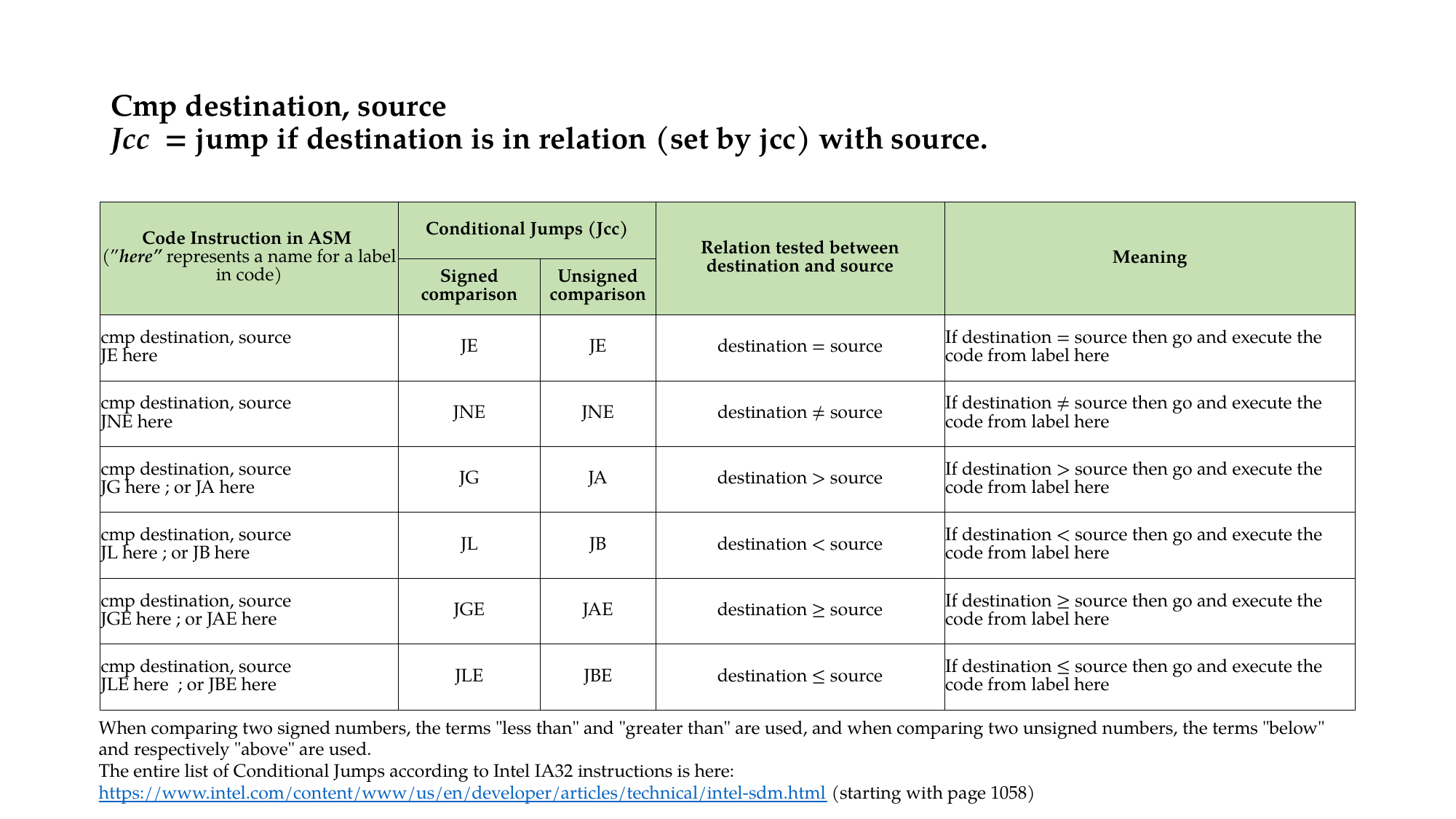

# Cmp destination, source Jcc  = jump if destination is in relation (set by jcc) with source.
| Code Instruction in ASM (”here” represents a name for a label in code) | Conditional Jumps (Jcc) |  | Relation tested between destination and source | Meaning |
| --- | --- | --- | --- | --- |
|  | Signed comparison | Unsigned comparison |  |  |
| cmp destination, source JE here | JE | JE | destination = source | If destination = source then go and execute the code from label here |
| cmp destination, source JNE here | JNE | JNE | destination ≠ source | If destination ≠ source then go and execute the code from label here |
| cmp destination, source JG here ; or JA here | JG | JA | destination > source | If destination > source then go and execute the code from label here |
| cmp destination, source JL here ; or JB here | JL | JB | destination < source | If destination < source then go and execute the code from label here |
| cmp destination, source JGE here ; or JAE here | JGE | JAE | destination ≥ source | If destination ≥ source then go and execute the code from label here |
| cmp destination, source JLE here ; or JBE here | JLE | JBE | destination ≤ source | If destination ≤ source then go and execute the code from label here |
When comparing two signed numbers, the terms "less than" and "greater than" are used, and when comparing two unsigned numbers, the terms "below" and respectively "above" are used.
The entire list of Conditional Jumps according to Intel IA32 instructions is here: https://www.intel.com/content/www/us/en/developer/articles/technical/intel-sdm.html (starting with page 1058)